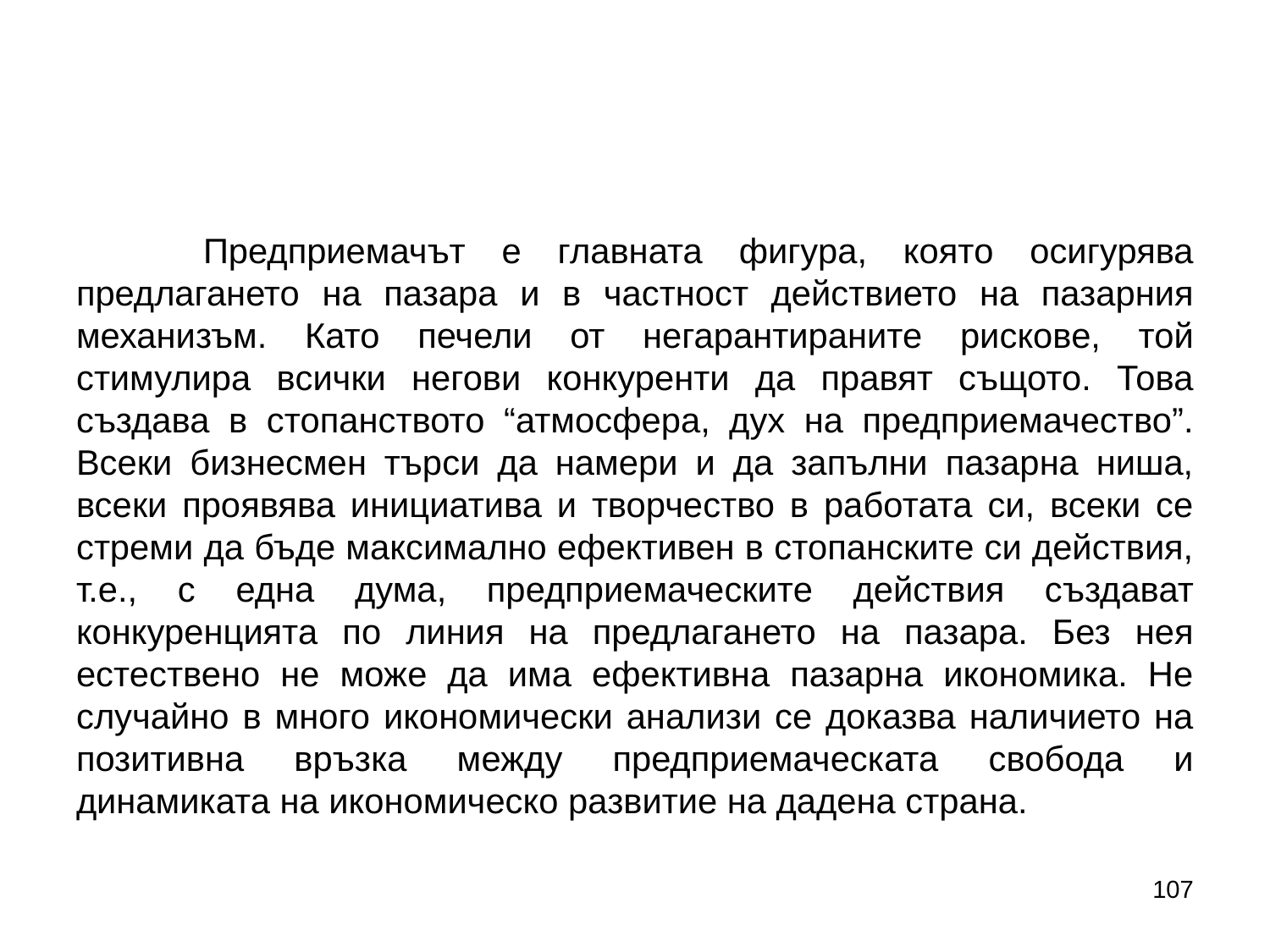

#
	Предприемачът е главната фигура, която осигурява предлагането на пазара и в частност действието на пазарния механизъм. Като печели от негарантираните рискове, той стимулира всички негови конкуренти да правят същото. Това създава в стопанството “атмосфера, дух на предприемачество”. Всеки бизнесмен търси да намери и да запълни пазарна ниша, всеки проявява инициатива и творчество в работата си, всеки се стреми да бъде максимално ефективен в стопанските си действия, т.е., с една дума, предприемаческите действия създават конкуренцията по линия на предлагането на пазара. Без нея естествено не може да има ефективна пазарна икономика. Не случайно в много икономически анализи се доказва наличието на позитивна връзка между предприемаческата свобода и динамиката на икономическо развитие на дадена страна.

107